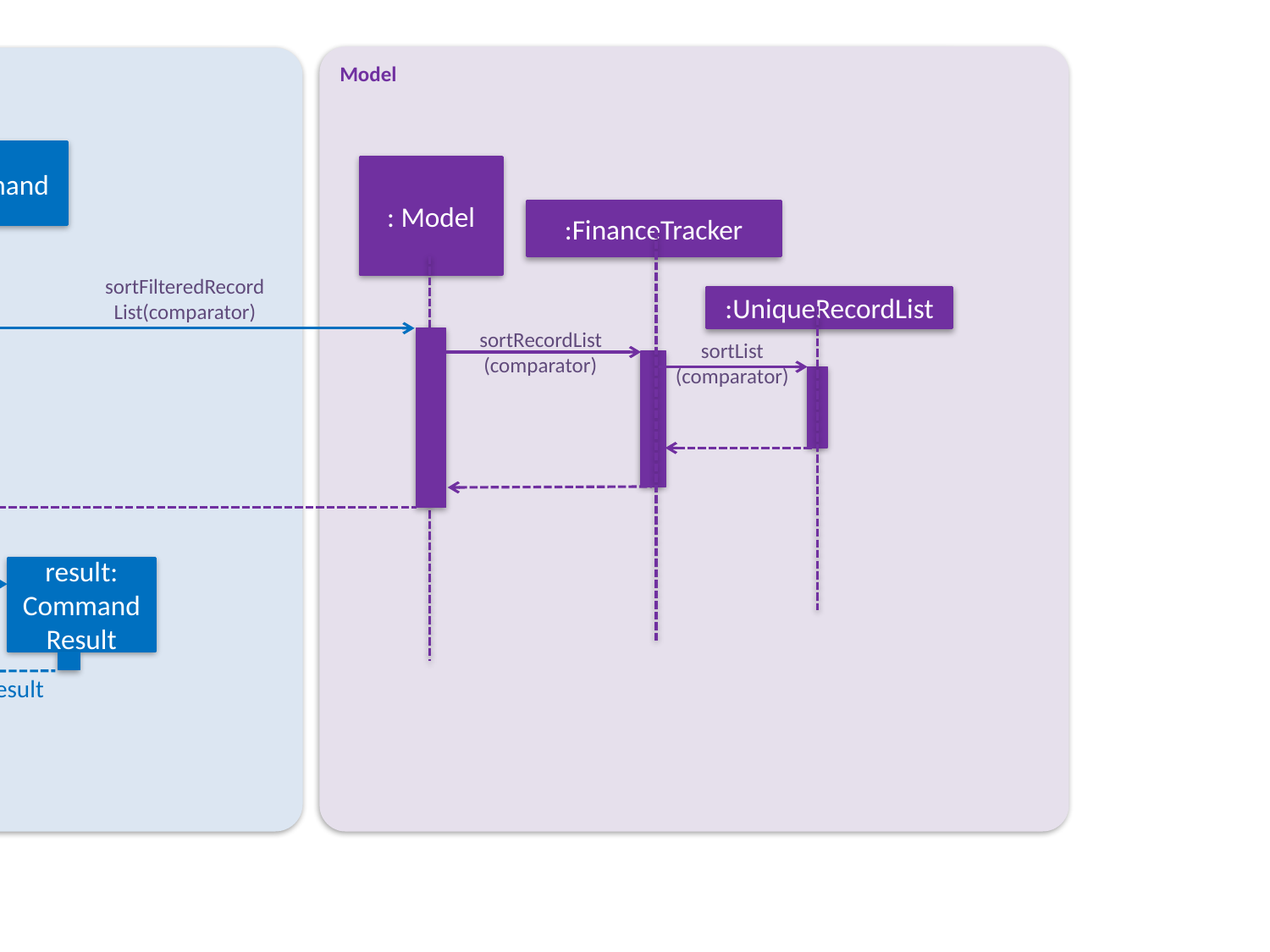

Model
Logic
s:SortCommand
: Model
SortCommand
(comparator)
:FinanceTracker

s
sortFilteredRecord
List(comparator)
:UniqueRecordList

execute()
sortRecordList(comparator)

sortList
(comparator)

result: Command Result

result
result